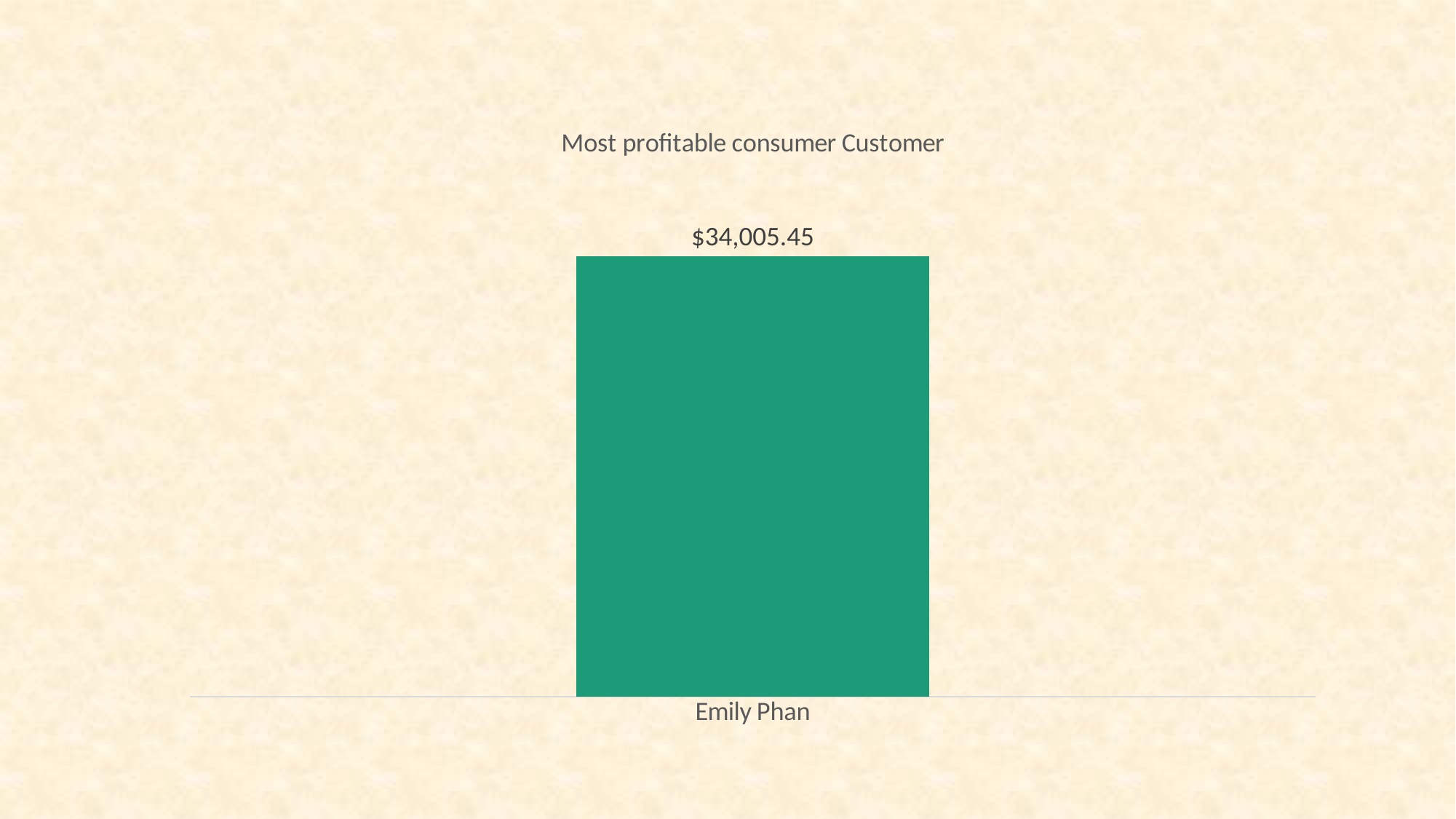

### Chart: Most profitable consumer Customer

| Category | Total |
|---|---|
| Emily Phan | 34005.4455 |